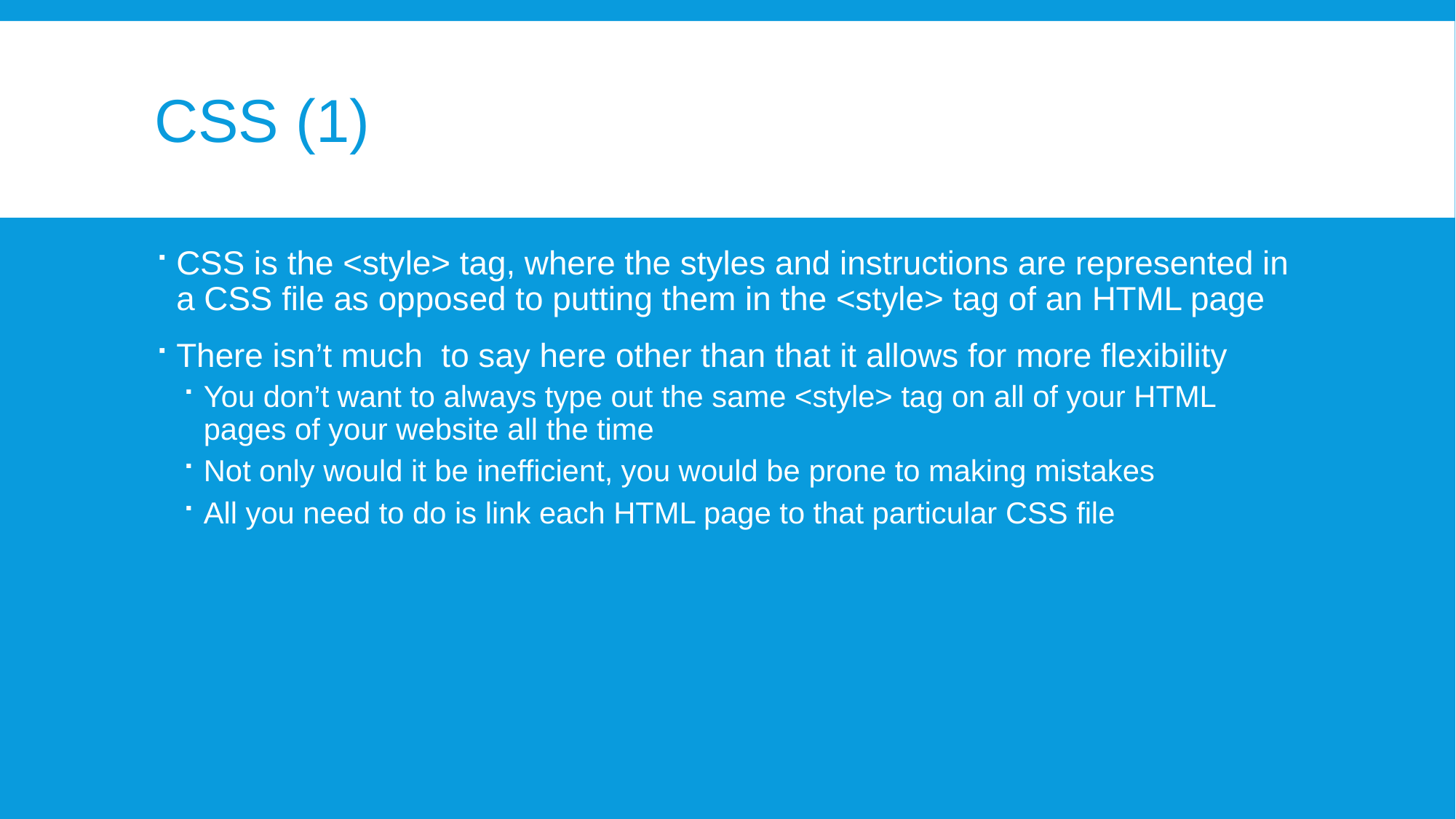

# CSS (1)
CSS is the <style> tag, where the styles and instructions are represented in a CSS file as opposed to putting them in the <style> tag of an HTML page
There isn’t much  to say here other than that it allows for more flexibility
You don’t want to always type out the same <style> tag on all of your HTML pages of your website all the time
Not only would it be inefficient, you would be prone to making mistakes
All you need to do is link each HTML page to that particular CSS file